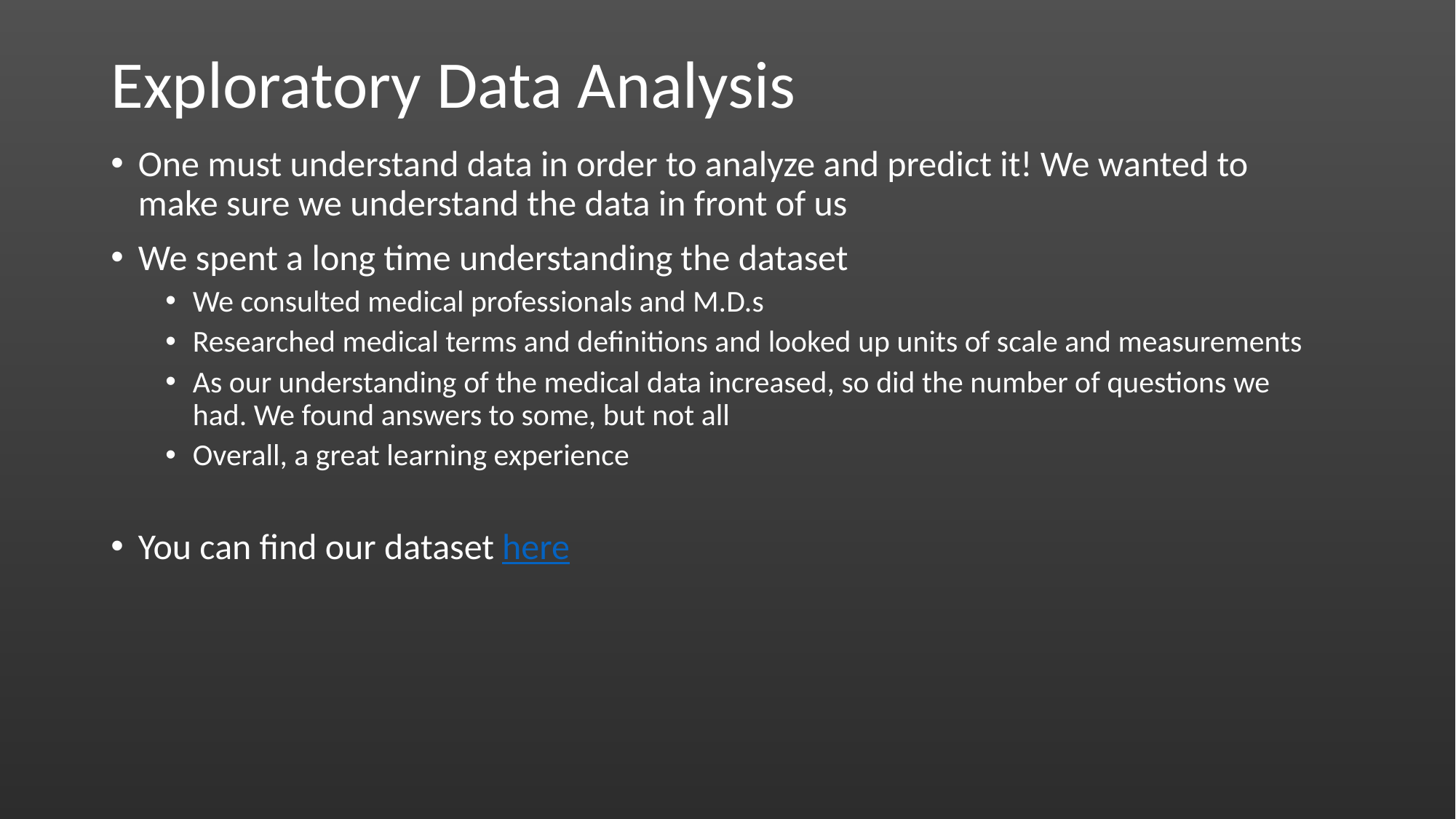

# Exploratory Data Analysis
One must understand data in order to analyze and predict it! We wanted to make sure we understand the data in front of us
We spent a long time understanding the dataset
We consulted medical professionals and M.D.s
Researched medical terms and definitions and looked up units of scale and measurements
As our understanding of the medical data increased, so did the number of questions we had. We found answers to some, but not all
Overall, a great learning experience

You can find our dataset here